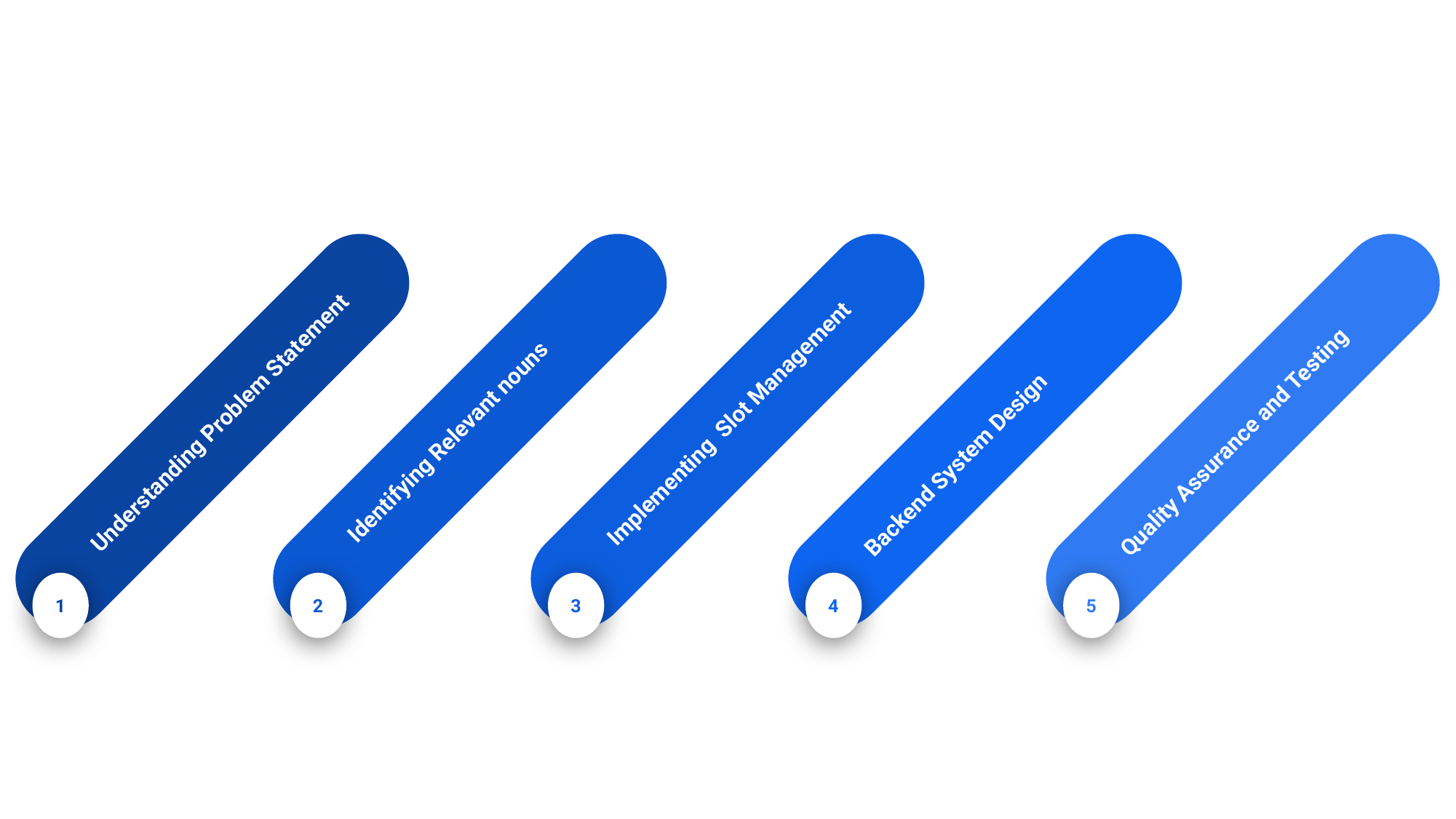

Identifying Relevant nouns
2

Implementing  Slot Management
3

Understanding Problem Statement
1

Backend System Design
4

Quality Assurance and Testing
5